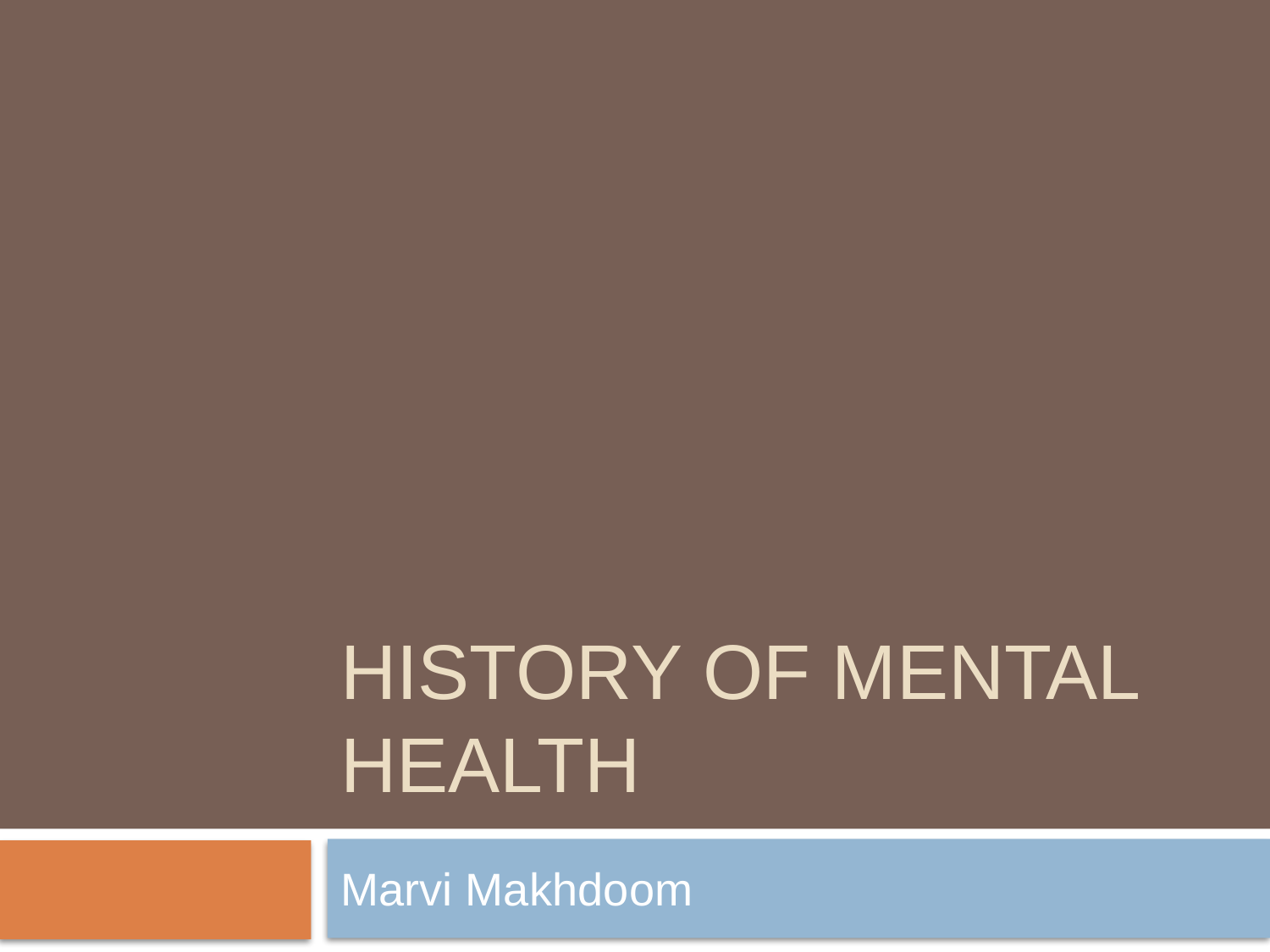

# History Of Mental Health
Marvi Makhdoom